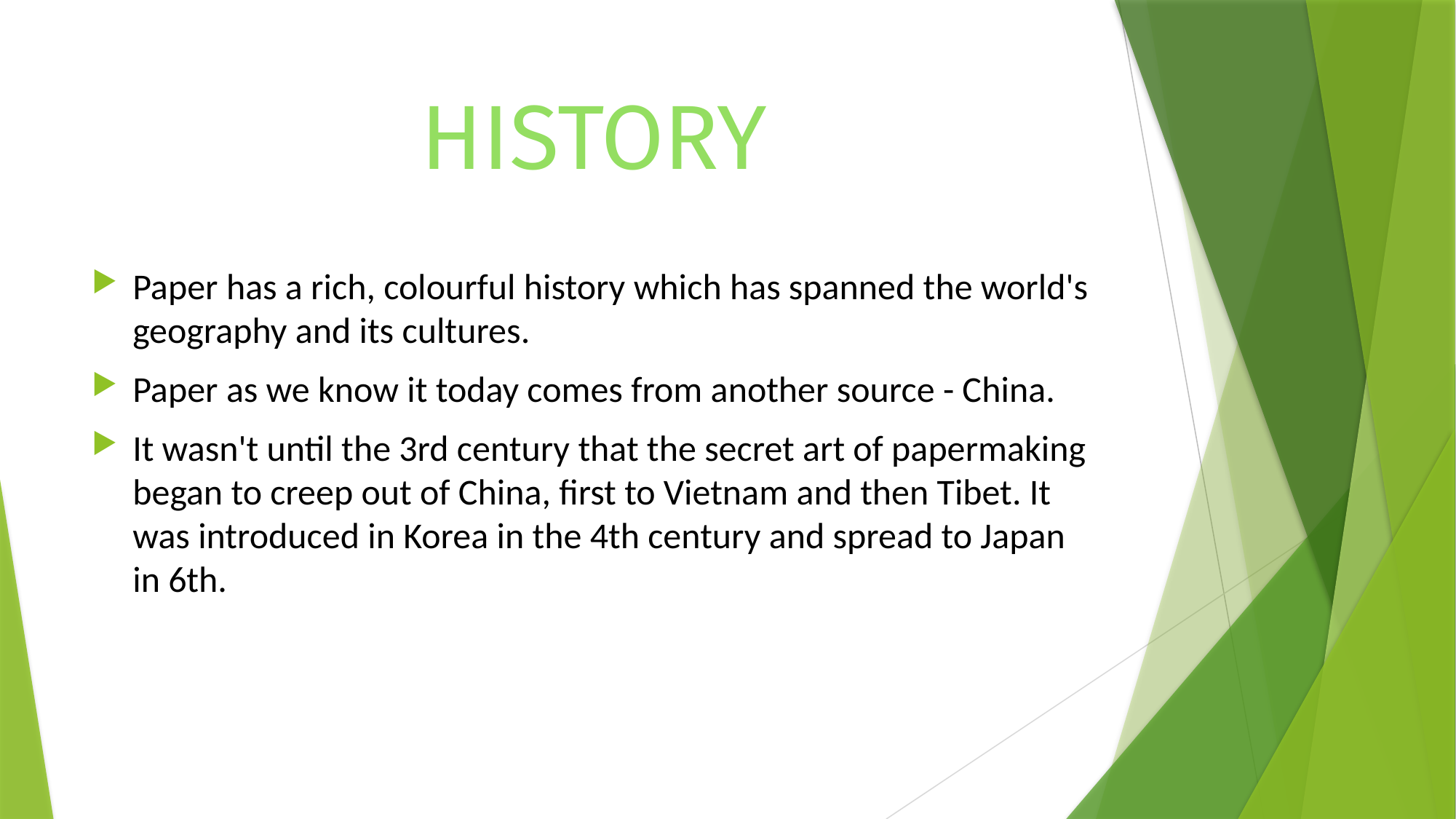

# HISTORY
Paper has a rich, colourful history which has spanned the world's geography and its cultures.
Paper as we know it today comes from another source - China.
It wasn't until the 3rd century that the secret art of papermaking began to creep out of China, first to Vietnam and then Tibet. It was introduced in Korea in the 4th century and spread to Japan in 6th.